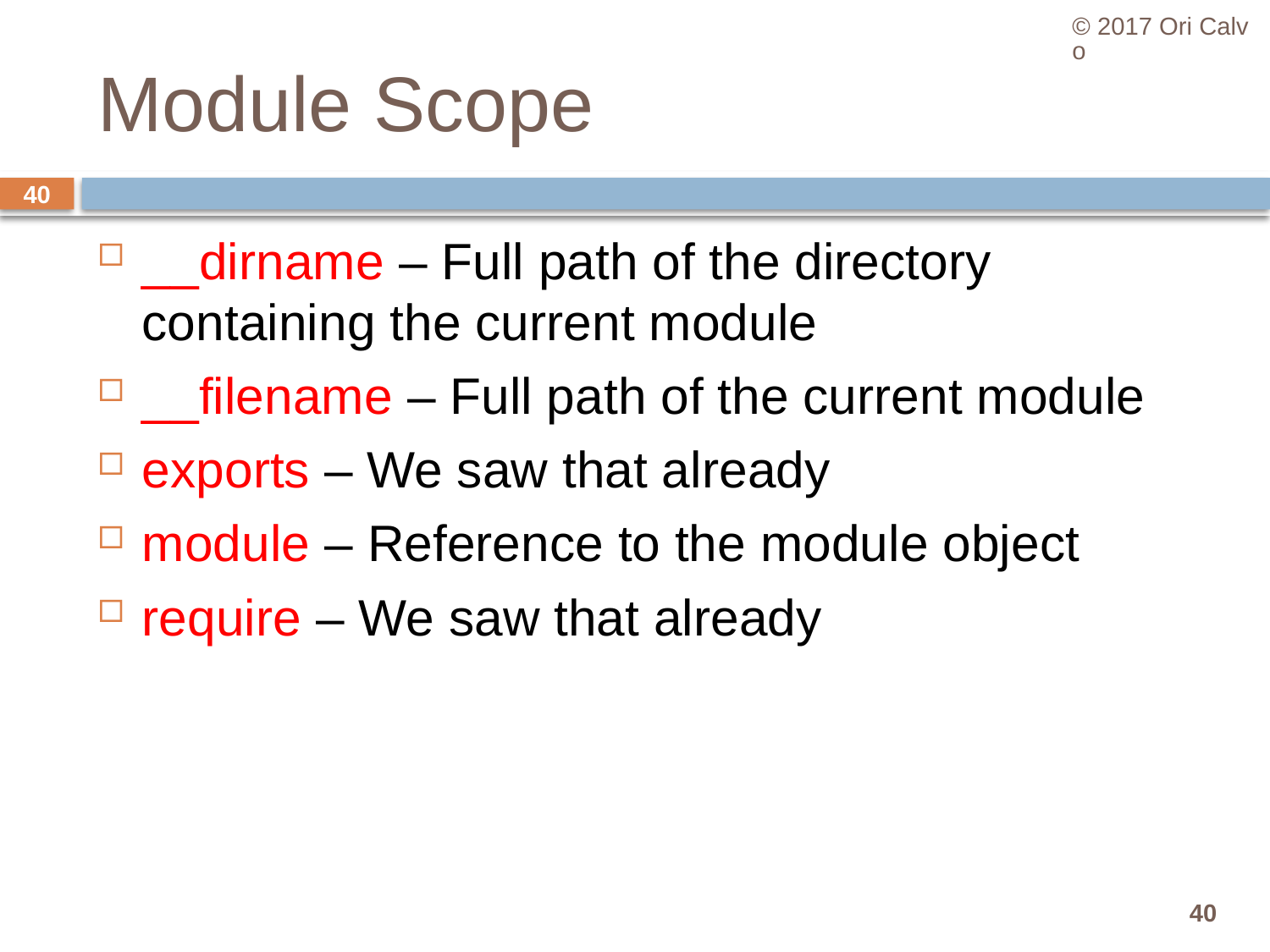

© 2017 Ori Calvo
# Module Scope
40
__dirname – Full path of the directory containing the current module
__filename – Full path of the current module
exports – We saw that already
module – Reference to the module object
require – We saw that already